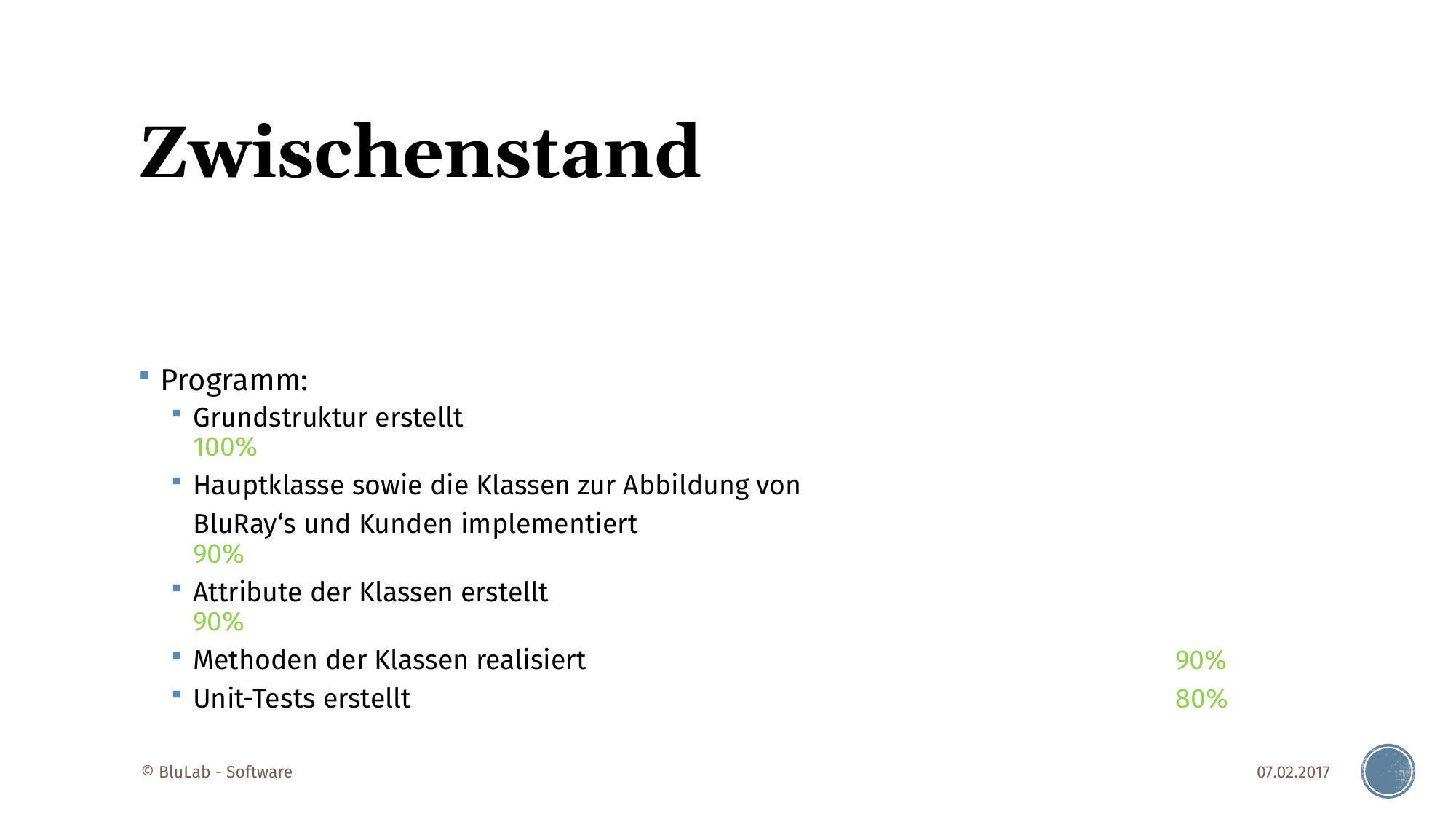

# Zwischenstand

Programm:
Grundstruktur erstellt								100%
Hauptklasse sowie die Klassen zur Abbildung von
	BluRay‘s und Kunden implementiert						90%
Attribute der Klassen erstellt							90%
Methoden der Klassen realisiert						90%
Unit-Tests erstellt								80%
© BluLab - Software
07.02.2017